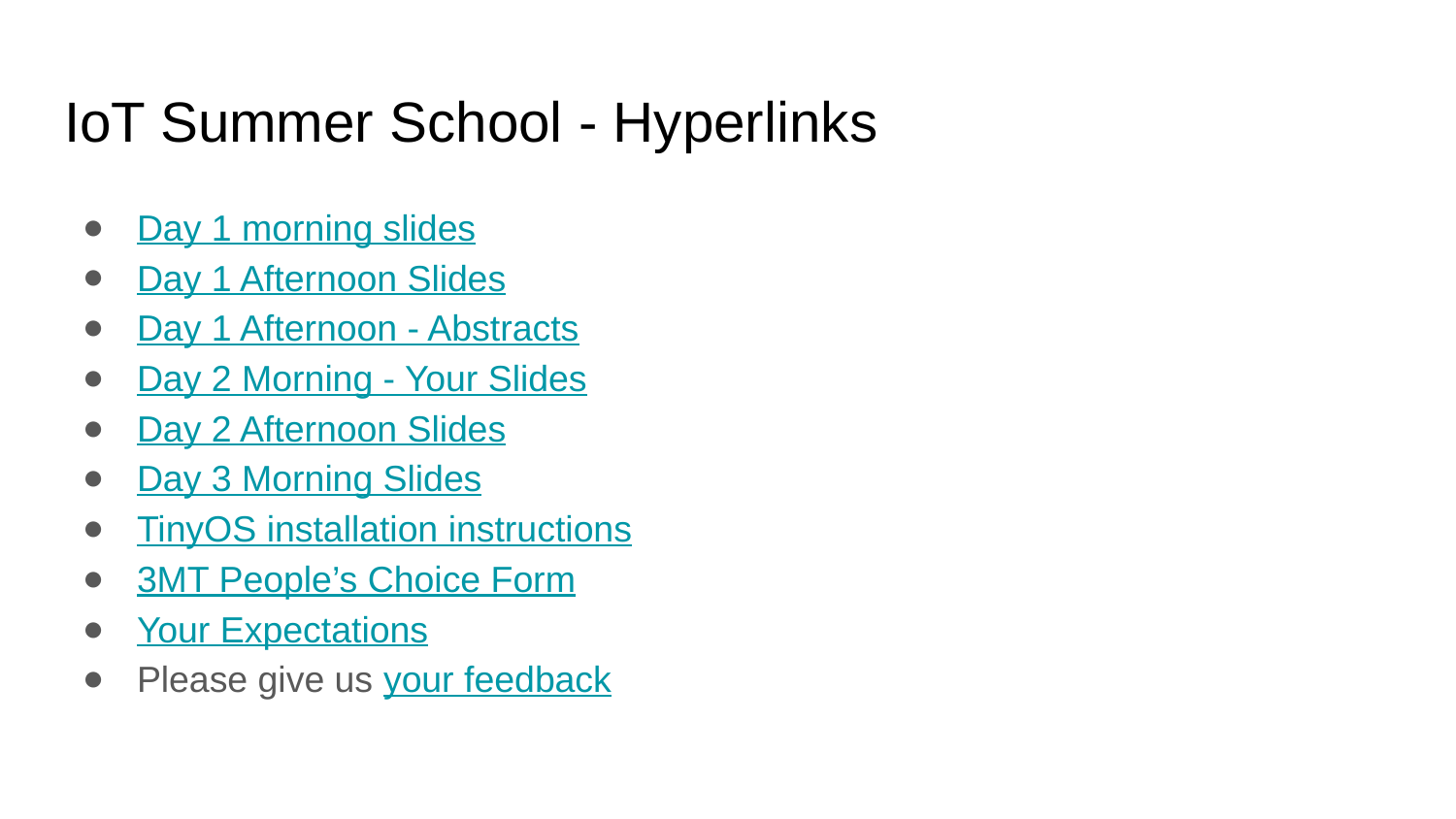

# IoT Summer School - Hyperlinks
Day 1 morning slides
Day 1 Afternoon Slides
Day 1 Afternoon - Abstracts
Day 2 Morning - Your Slides
Day 2 Afternoon Slides
Day 3 Morning Slides
TinyOS installation instructions
3MT People’s Choice Form
Your Expectations
Please give us your feedback